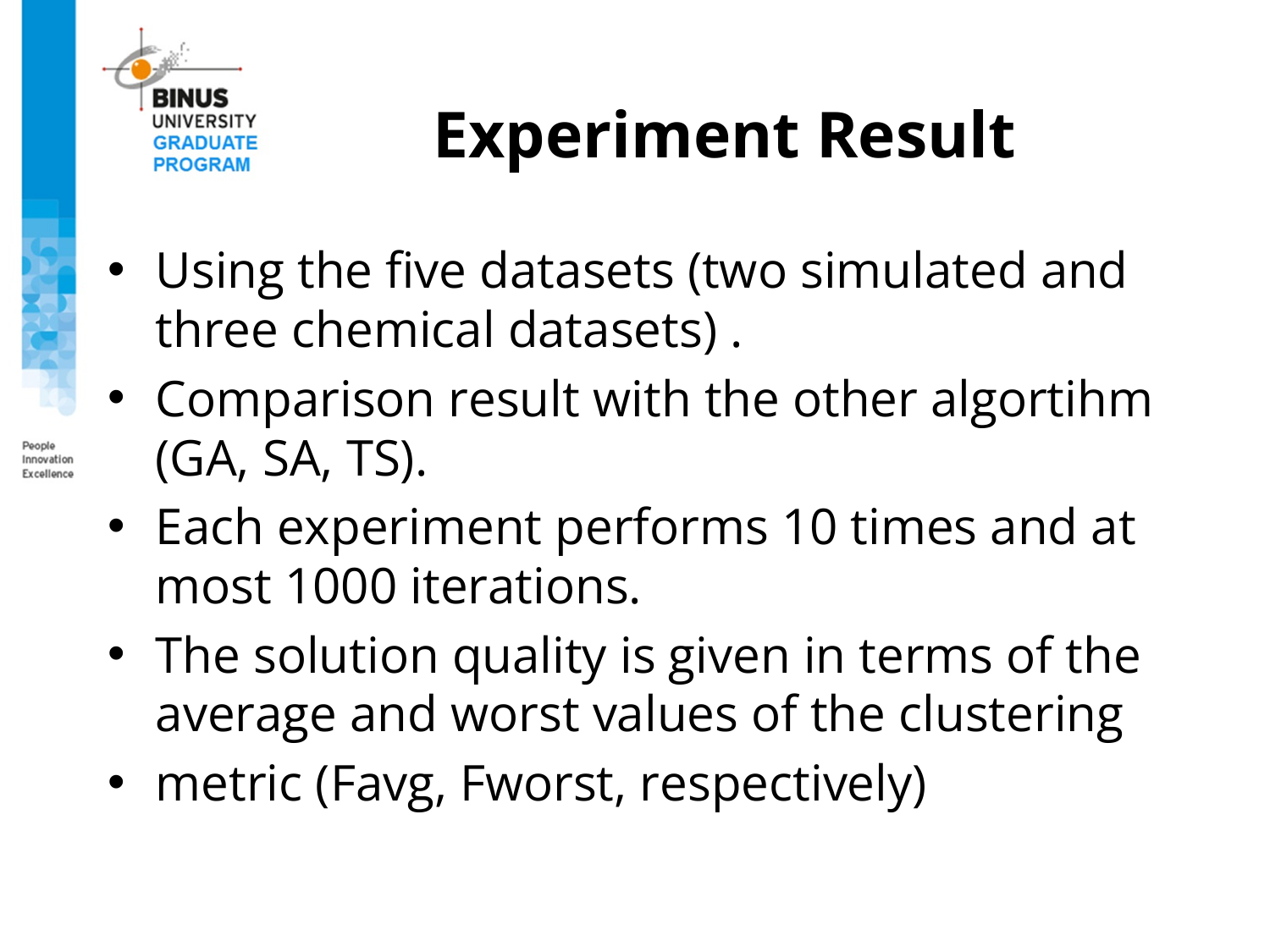

# Experiment Result
Using the five datasets (two simulated and three chemical datasets) .
Comparison result with the other algortihm (GA, SA, TS).
Each experiment performs 10 times and at most 1000 iterations.
The solution quality is given in terms of the average and worst values of the clustering
metric (Favg, Fworst, respectively)